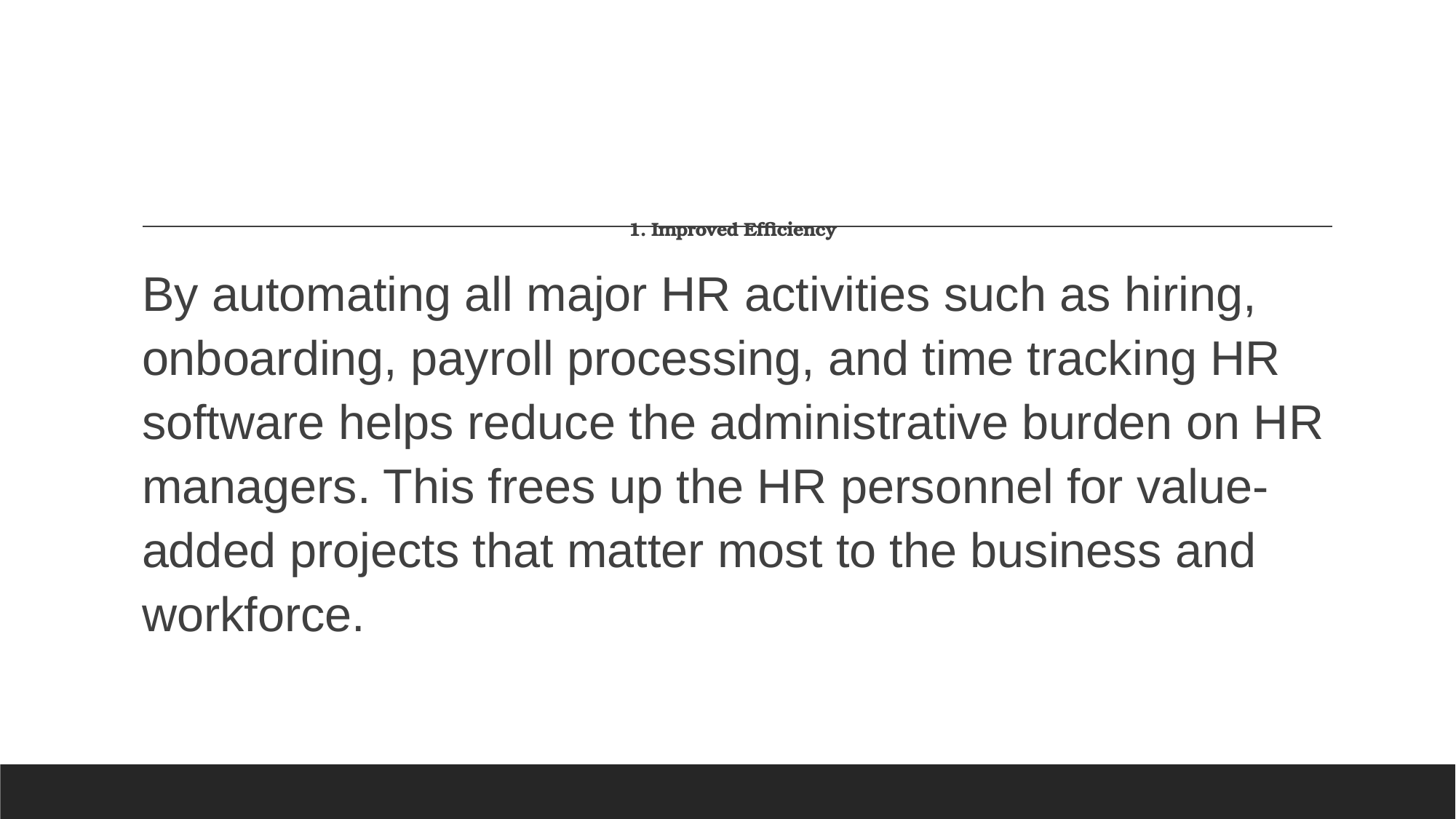

# 1. Improved Efficiency
By automating all major HR activities such as hiring, onboarding, payroll processing, and time tracking HR software helps reduce the administrative burden on HR managers. This frees up the HR personnel for value-added projects that matter most to the business and workforce.